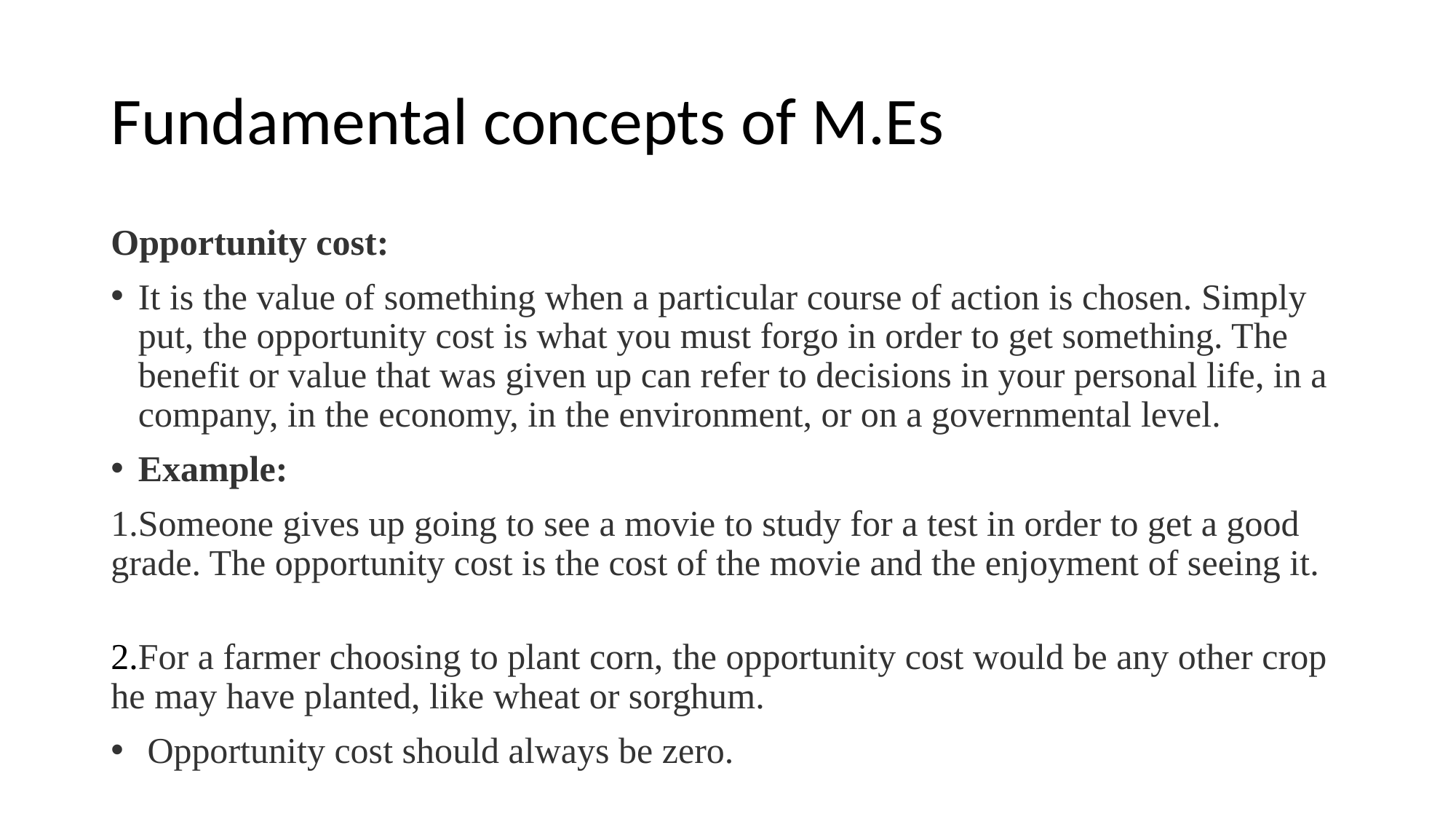

# Fundamental concepts of M.Es
Opportunity cost:
It is the value of something when a particular course of action is chosen. Simply put, the opportunity cost is what you must forgo in order to get something. The benefit or value that was given up can refer to decisions in your personal life, in a company, in the economy, in the environment, or on a governmental level.
Example:
1.Someone gives up going to see a movie to study for a test in order to get a good grade. The opportunity cost is the cost of the movie and the enjoyment of seeing it.
2.For a farmer choosing to plant corn, the opportunity cost would be any other crop he may have planted, like wheat or sorghum.
 Opportunity cost should always be zero.